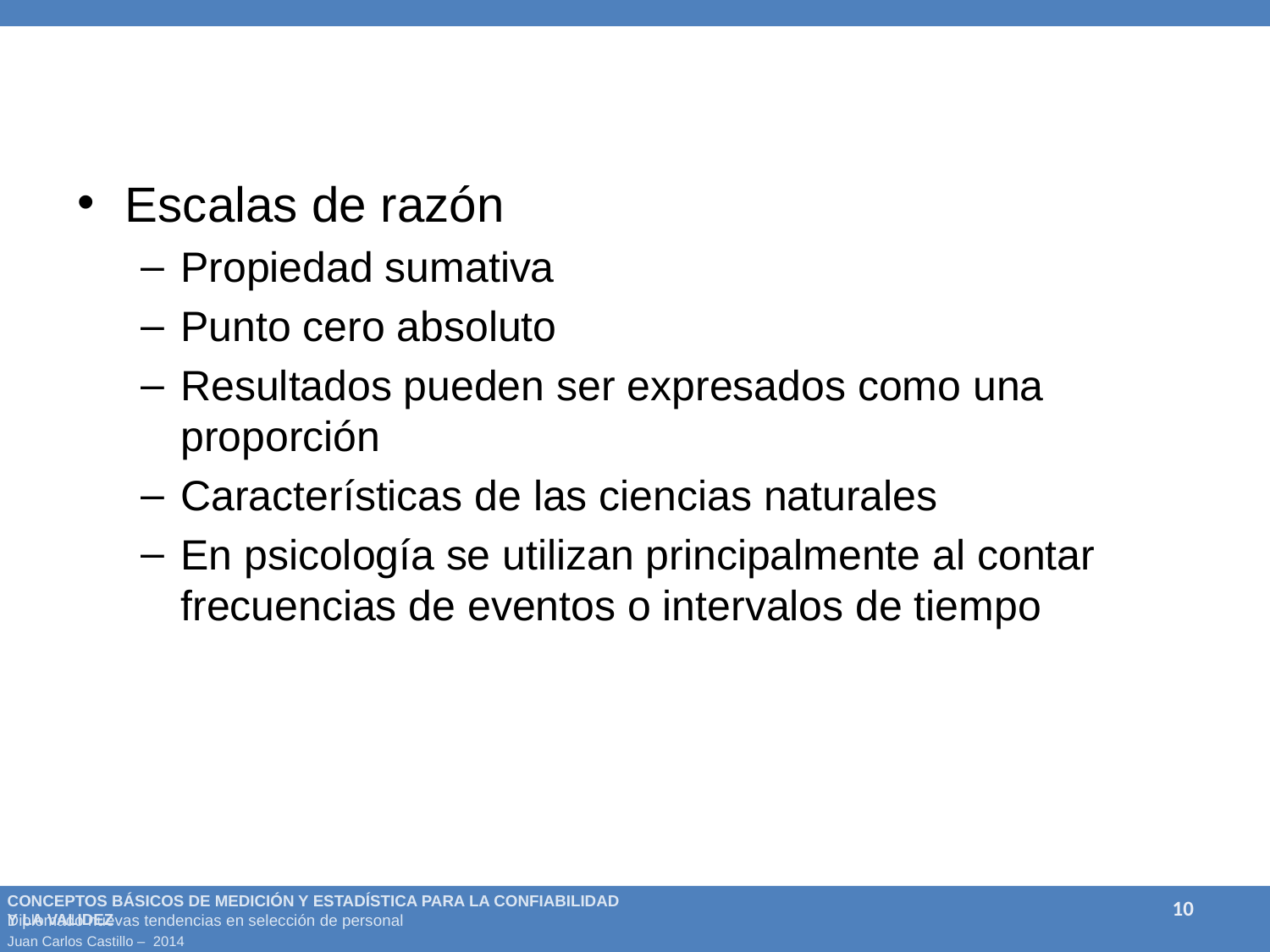

#
Escalas de razón
Propiedad sumativa
Punto cero absoluto
Resultados pueden ser expresados como una proporción
Características de las ciencias naturales
En psicología se utilizan principalmente al contar frecuencias de eventos o intervalos de tiempo
10